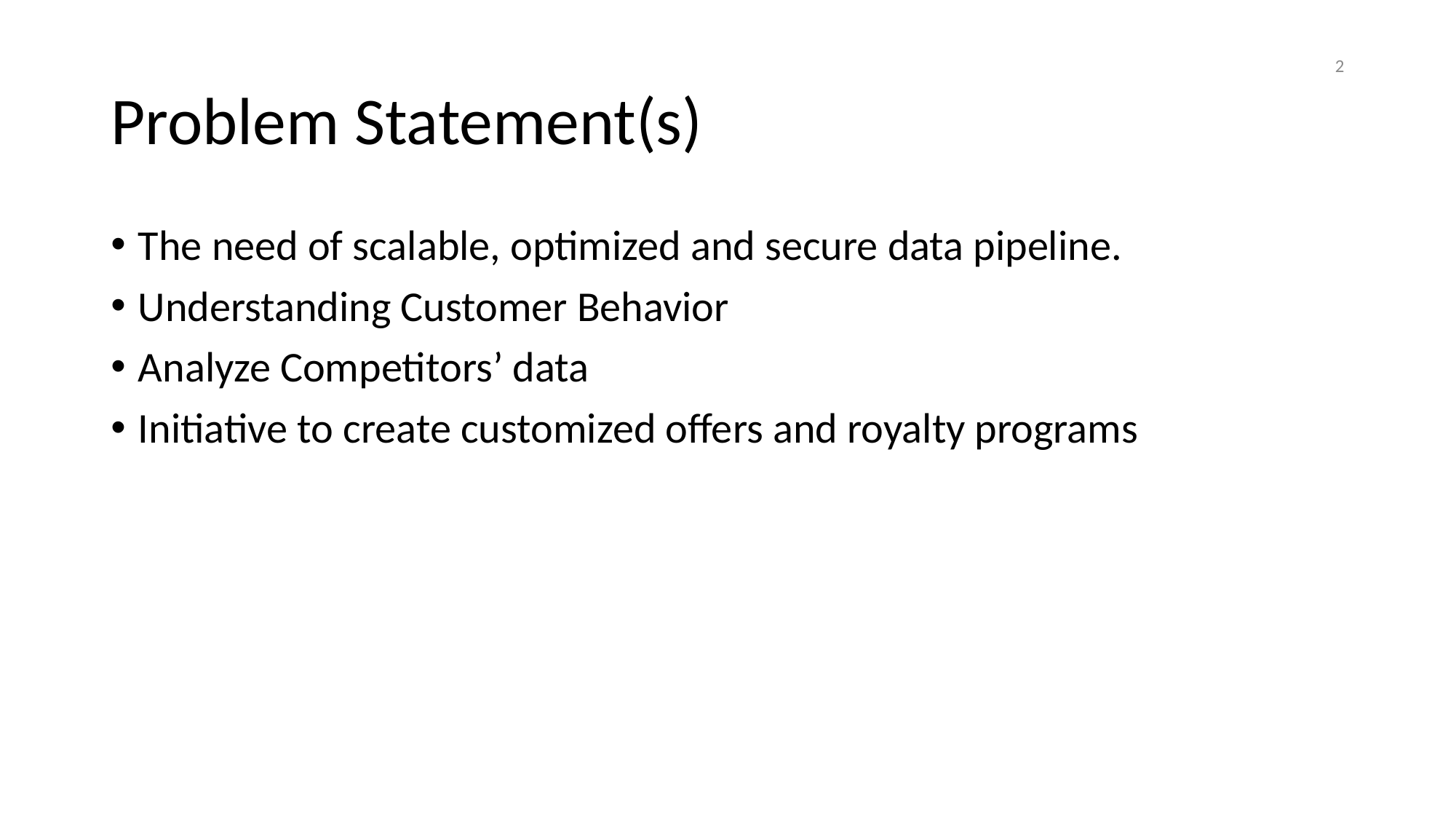

# Problem Statement(s)
2
The need of scalable, optimized and secure data pipeline.
Understanding Customer Behavior
Analyze Competitors’ data
Initiative to create customized offers and royalty programs